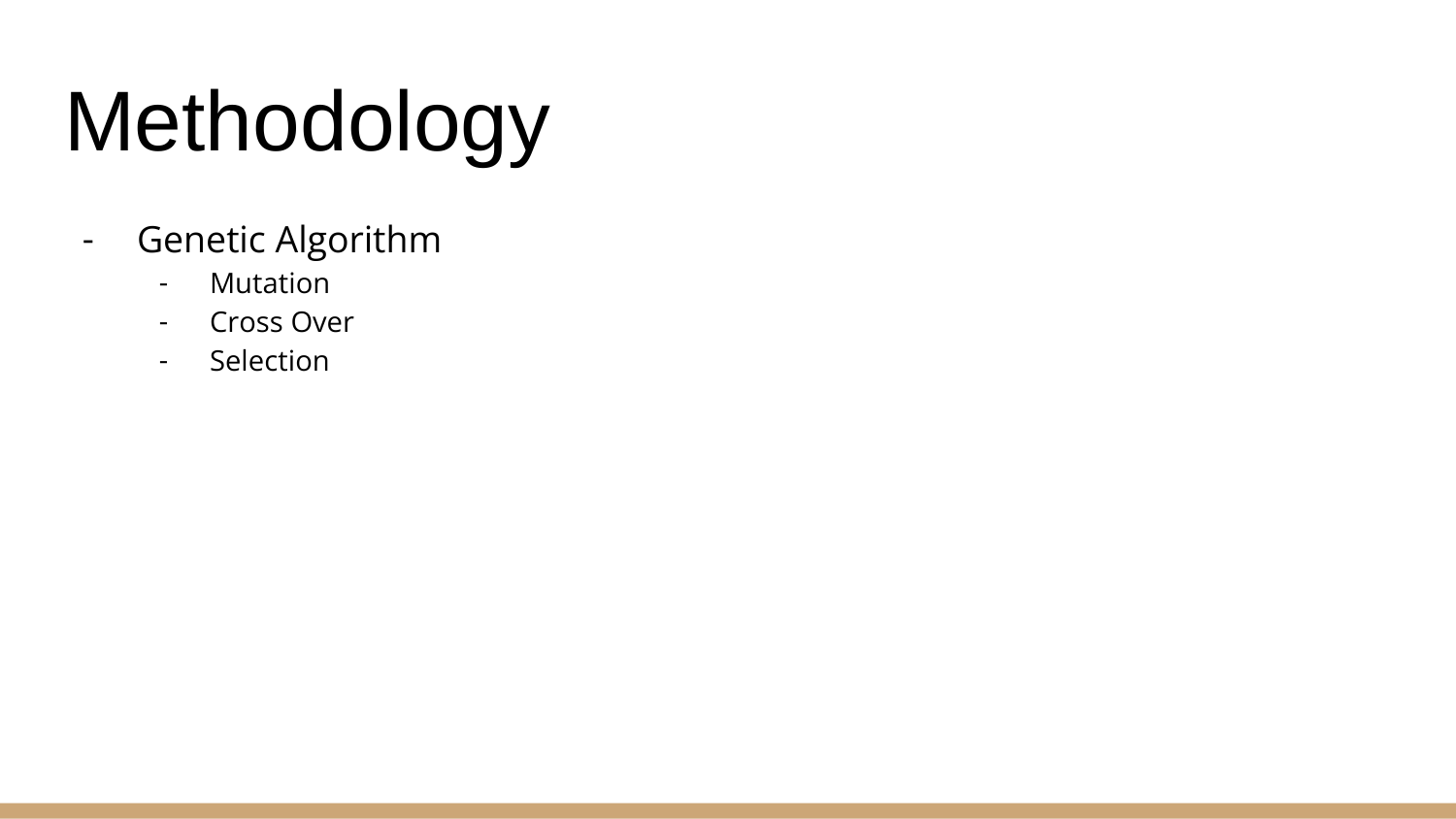

# Methodology
Genetic Algorithm
Mutation
Cross Over
Selection